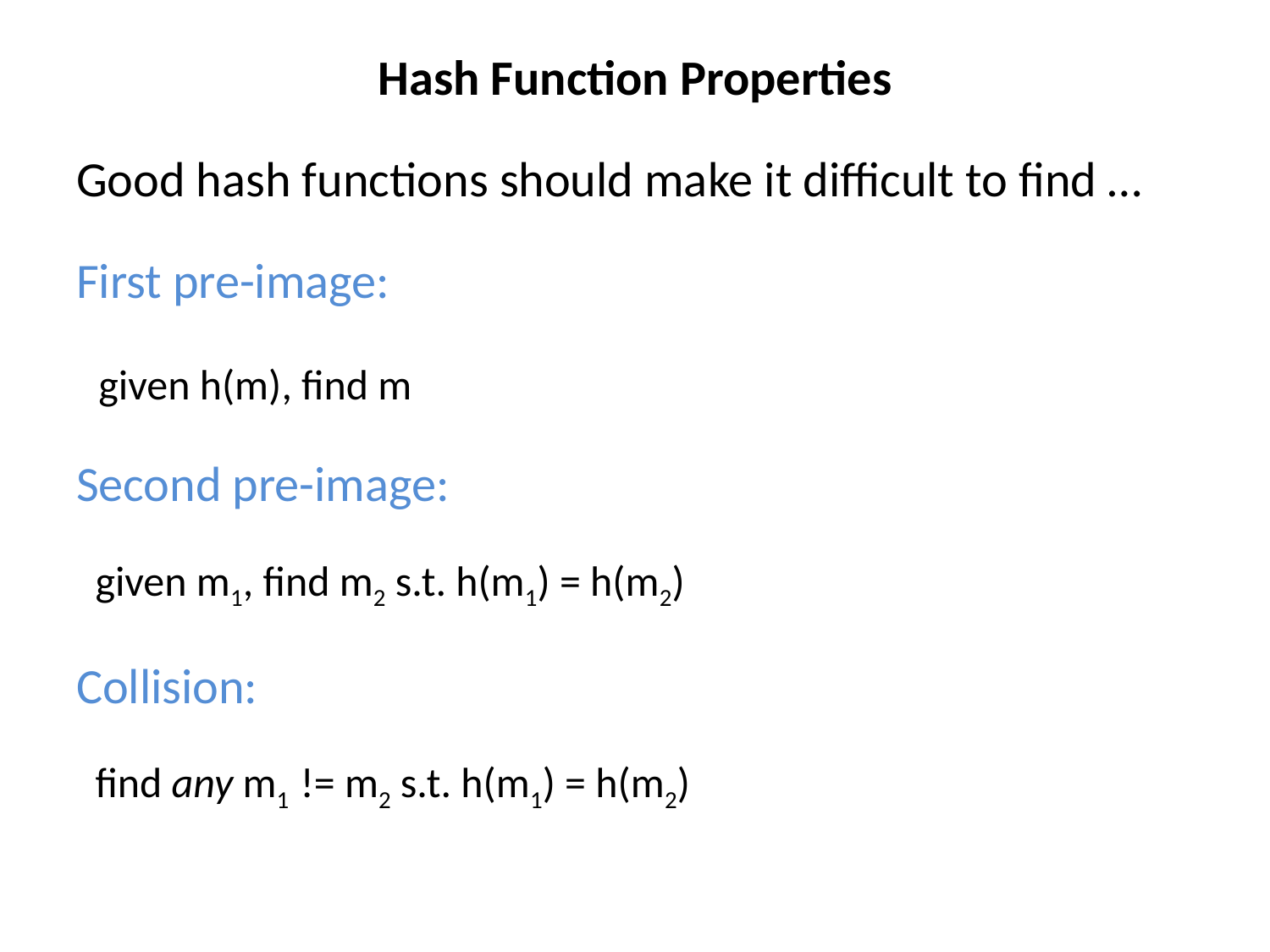

Hash Function Properties
Good hash functions should make it difficult to find …
First pre-image:
  given h(m), find m
Second pre-image:
  given m1, find m2 s.t. h(m1) = h(m2)
Collision:
  find any m1  != m2 s.t. h(m1) = h(m2)